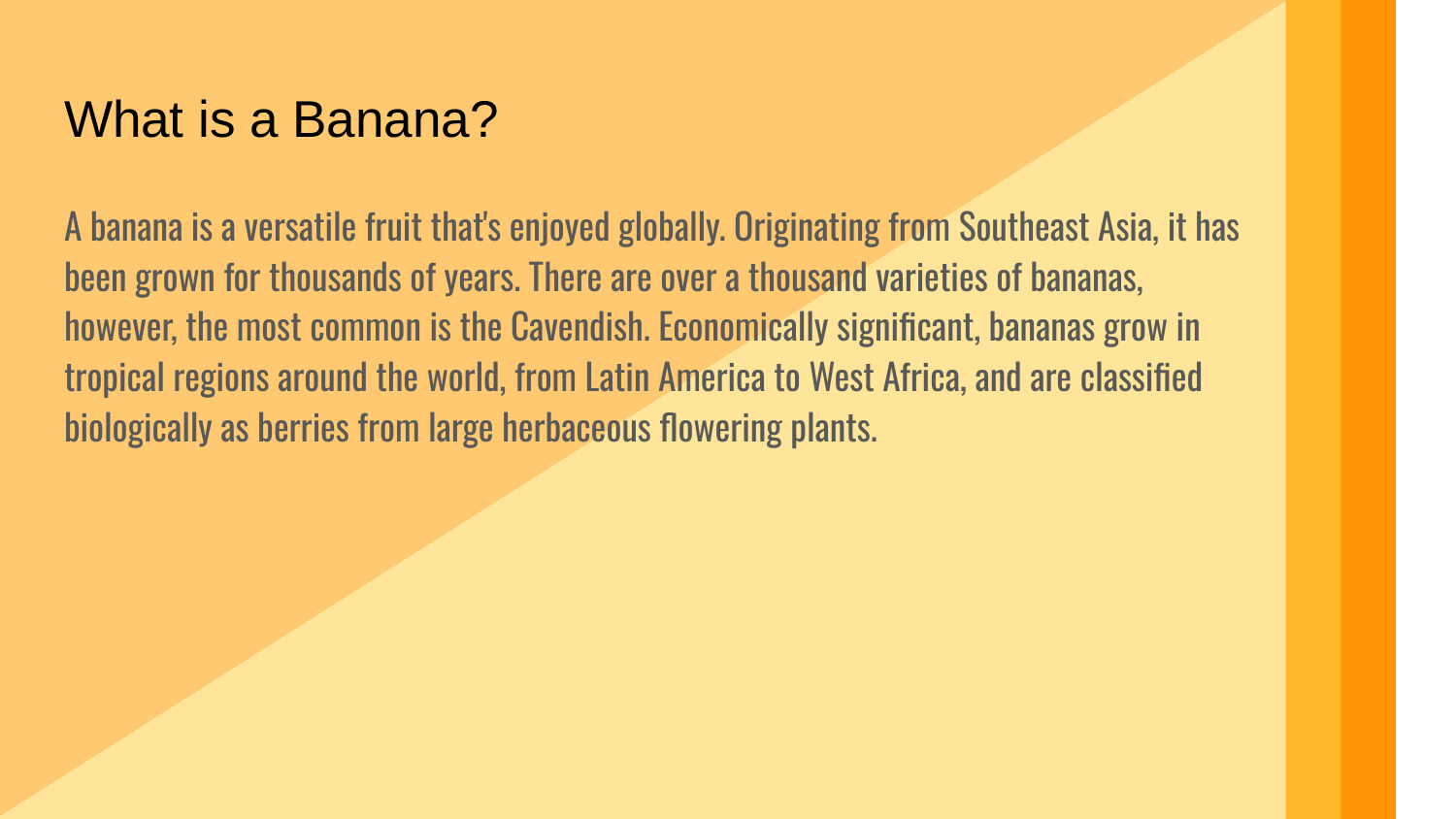

What is a Banana?
A banana is a versatile fruit that's enjoyed globally. Originating from Southeast Asia, it has been grown for thousands of years. There are over a thousand varieties of bananas, however, the most common is the Cavendish. Economically significant, bananas grow in tropical regions around the world, from Latin America to West Africa, and are classified biologically as berries from large herbaceous flowering plants.